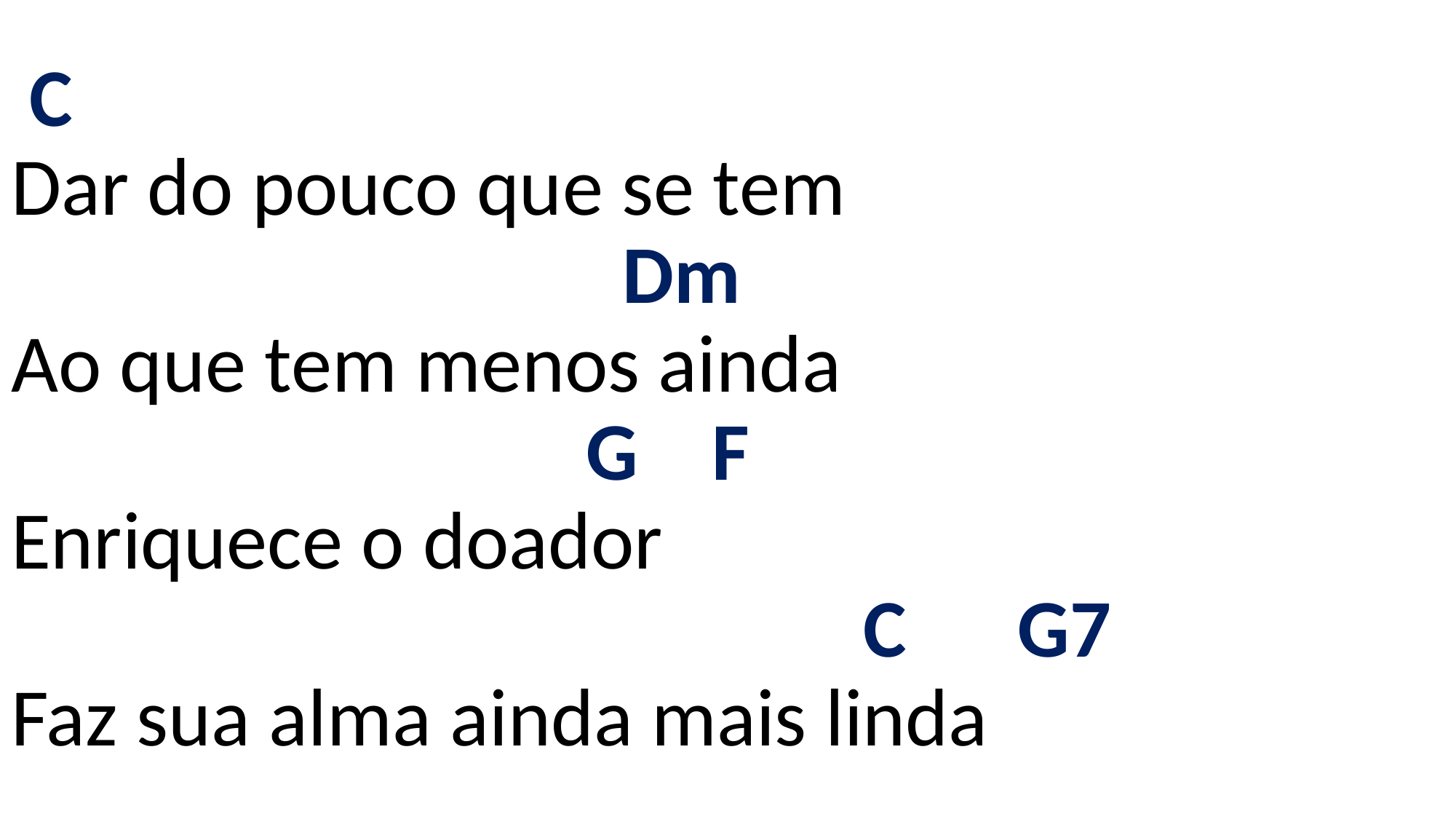

# C Dar do pouco que se tem Dm Ao que tem menos ainda G    F Enriquece o doador C      G7 Faz sua alma ainda mais linda